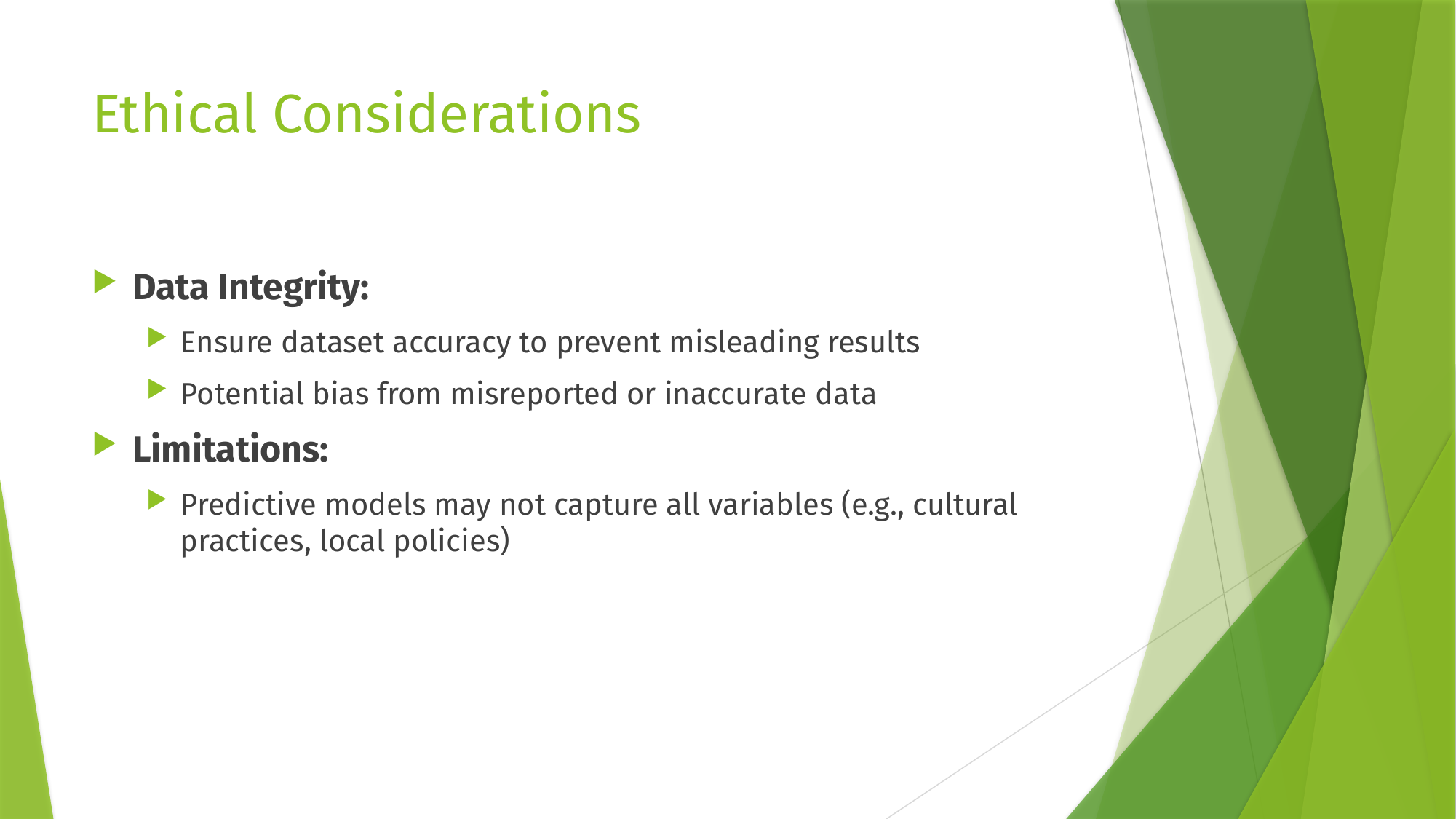

# Ethical Considerations
Data Integrity:
Ensure dataset accuracy to prevent misleading results
Potential bias from misreported or inaccurate data
Limitations:
Predictive models may not capture all variables (e.g., cultural practices, local policies)